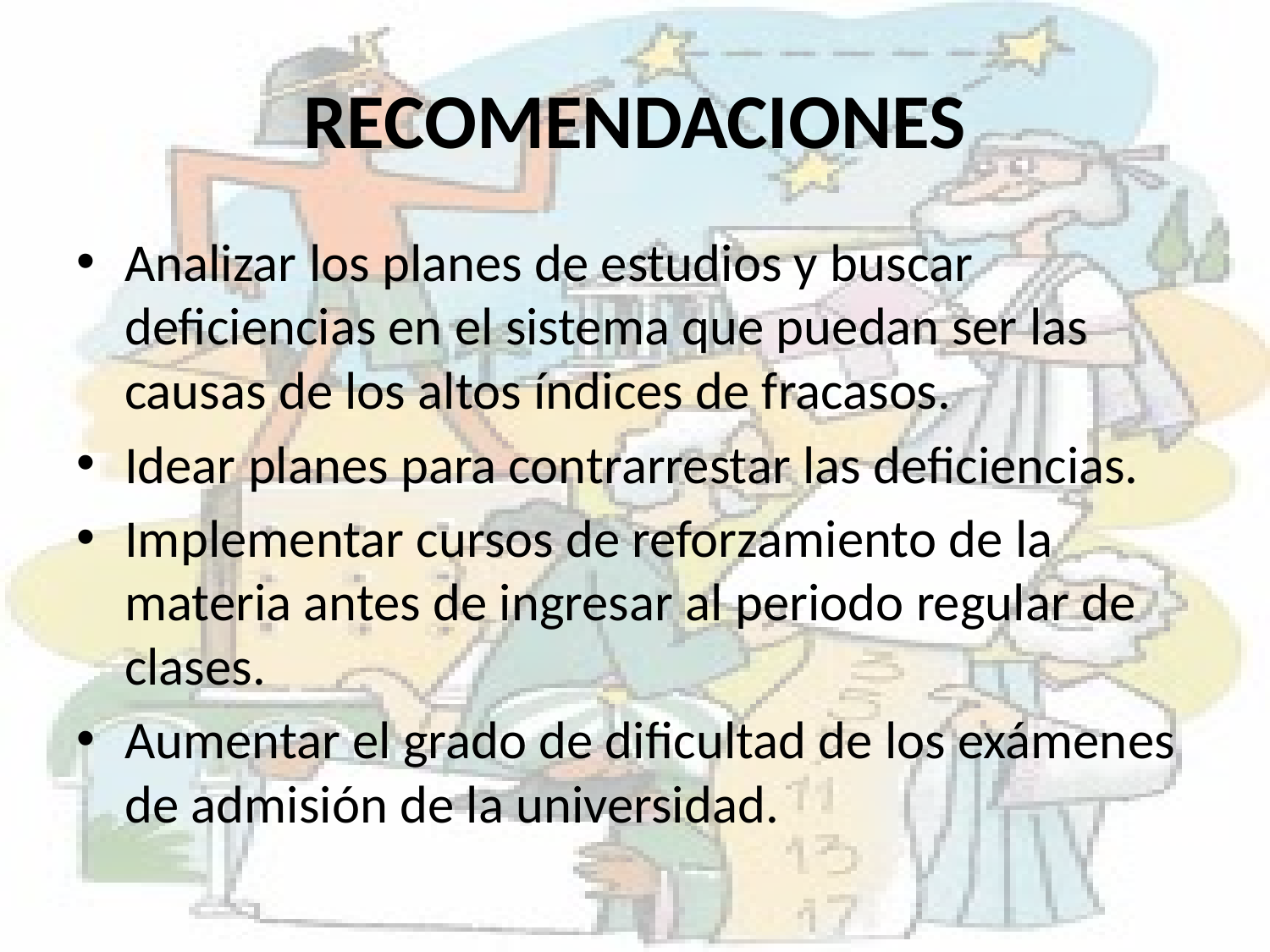

# RECOMENDACIONES
Analizar los planes de estudios y buscar deficiencias en el sistema que puedan ser las causas de los altos índices de fracasos.
Idear planes para contrarrestar las deficiencias.
Implementar cursos de reforzamiento de la materia antes de ingresar al periodo regular de clases.
Aumentar el grado de dificultad de los exámenes de admisión de la universidad.